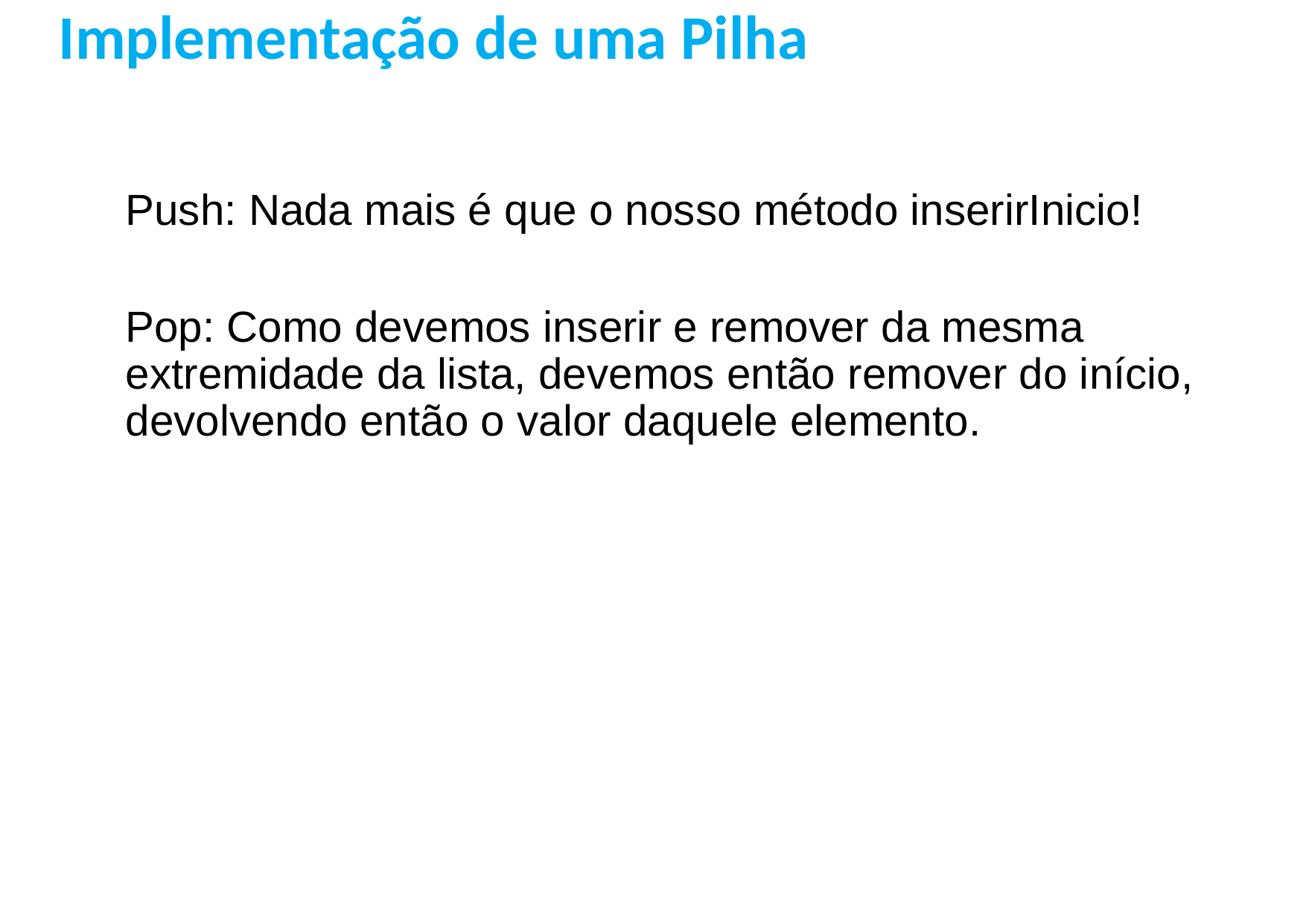

Implementação de uma Pilha
Push: Nada mais é que o nosso método inserirInicio!

Pop: Como devemos inserir e remover da mesma extremidade da lista, devemos então remover do início, devolvendo então o valor daquele elemento.